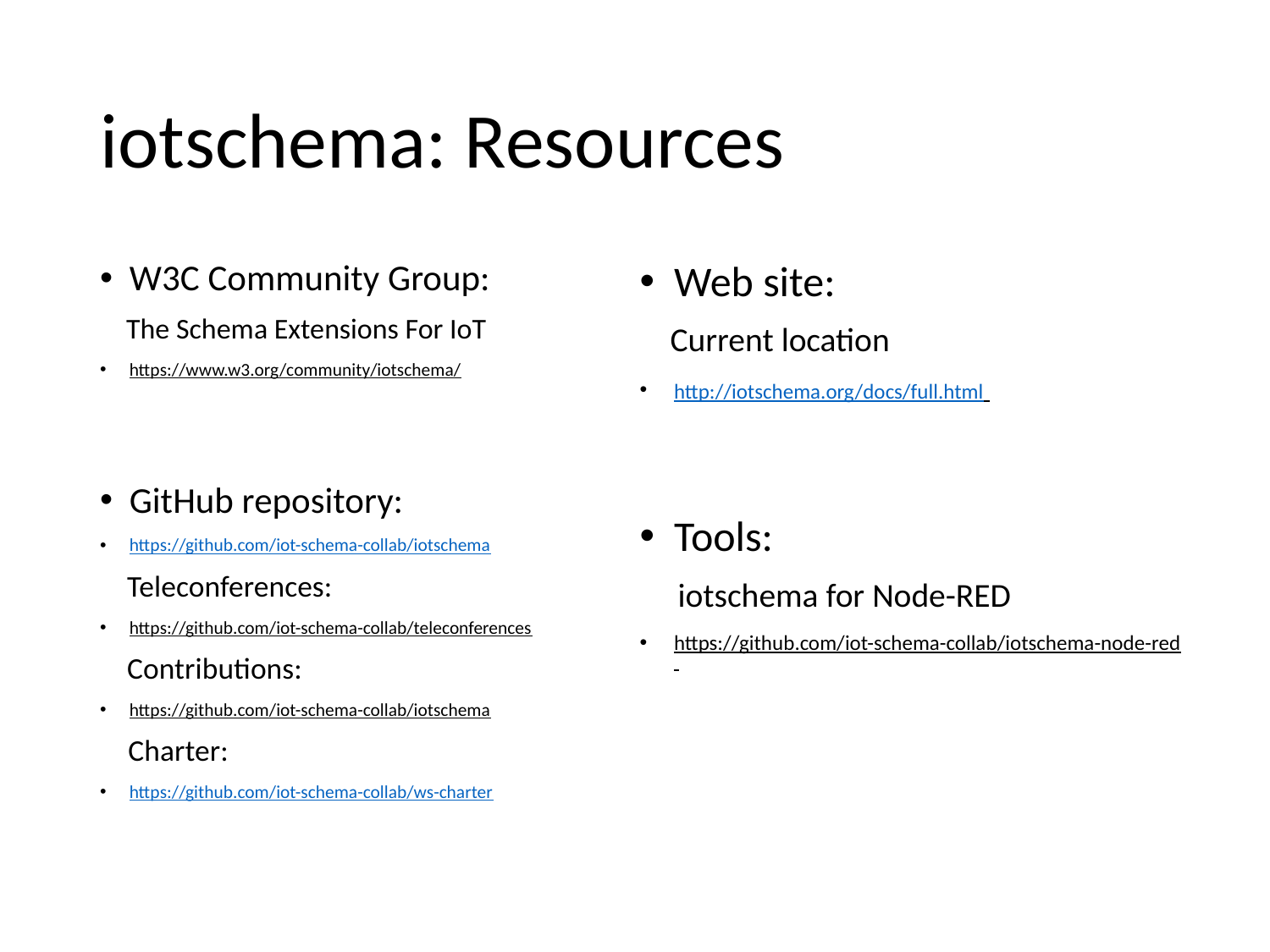

# iotschema: Resources
W3C Community Group:
    The Schema Extensions For IoT
https://www.w3.org/community/iotschema/

GitHub repository:
https://github.com/iot-schema-collab/iotschema
    Teleconferences:
https://github.com/iot-schema-collab/teleconferences
    Contributions:
https://github.com/iot-schema-collab/iotschema
       Charter:
https://github.com/iot-schema-collab/ws-charter

Web site:
    Current location
http://iotschema.org/docs/full.html

Tools:
     iotschema for Node-RED
https://github.com/iot-schema-collab/iotschema-node-red